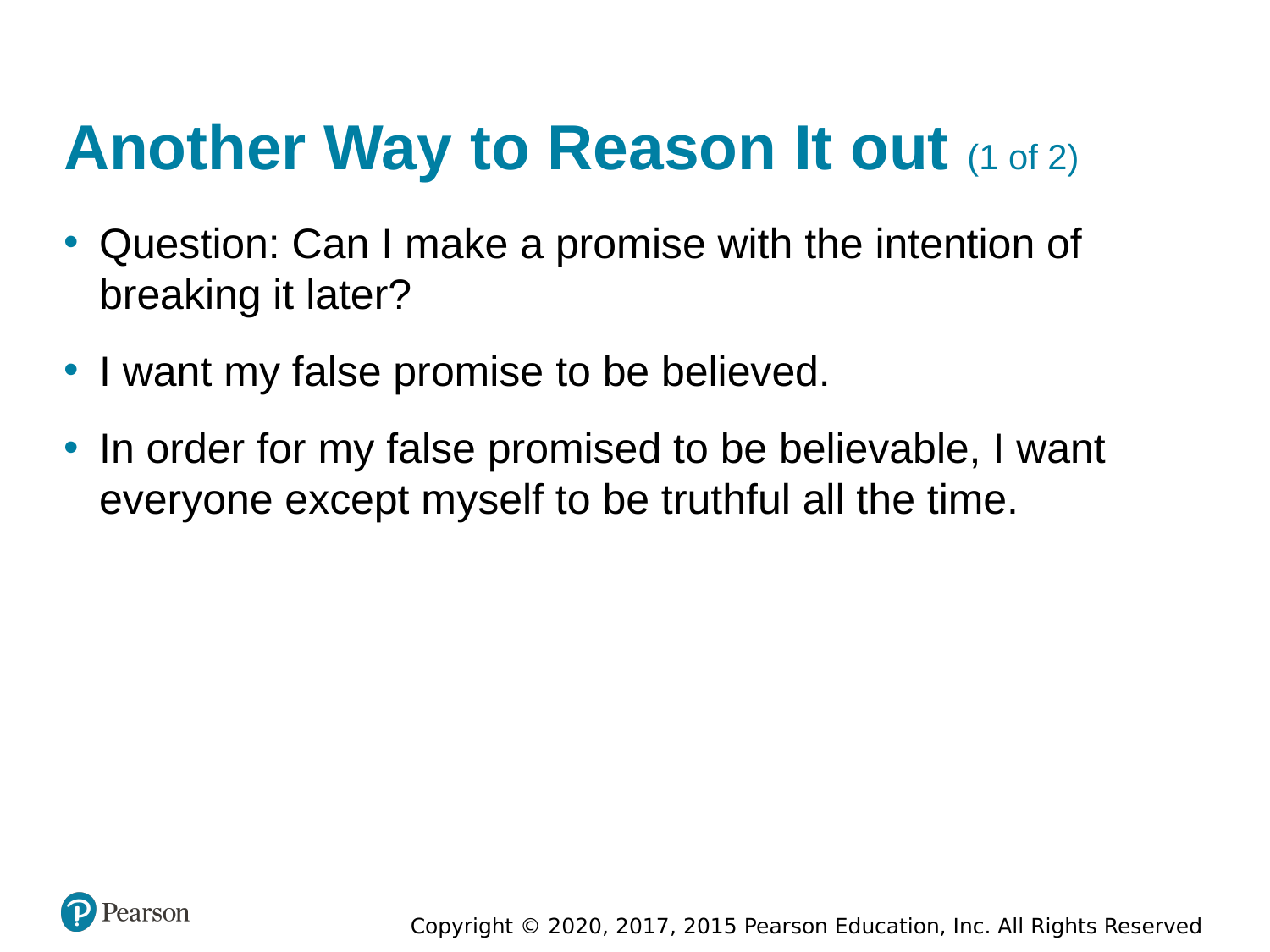

# Another Way to Reason It out (1 of 2)
Question: Can I make a promise with the intention of breaking it later?
I want my false promise to be believed.
In order for my false promised to be believable, I want everyone except myself to be truthful all the time.